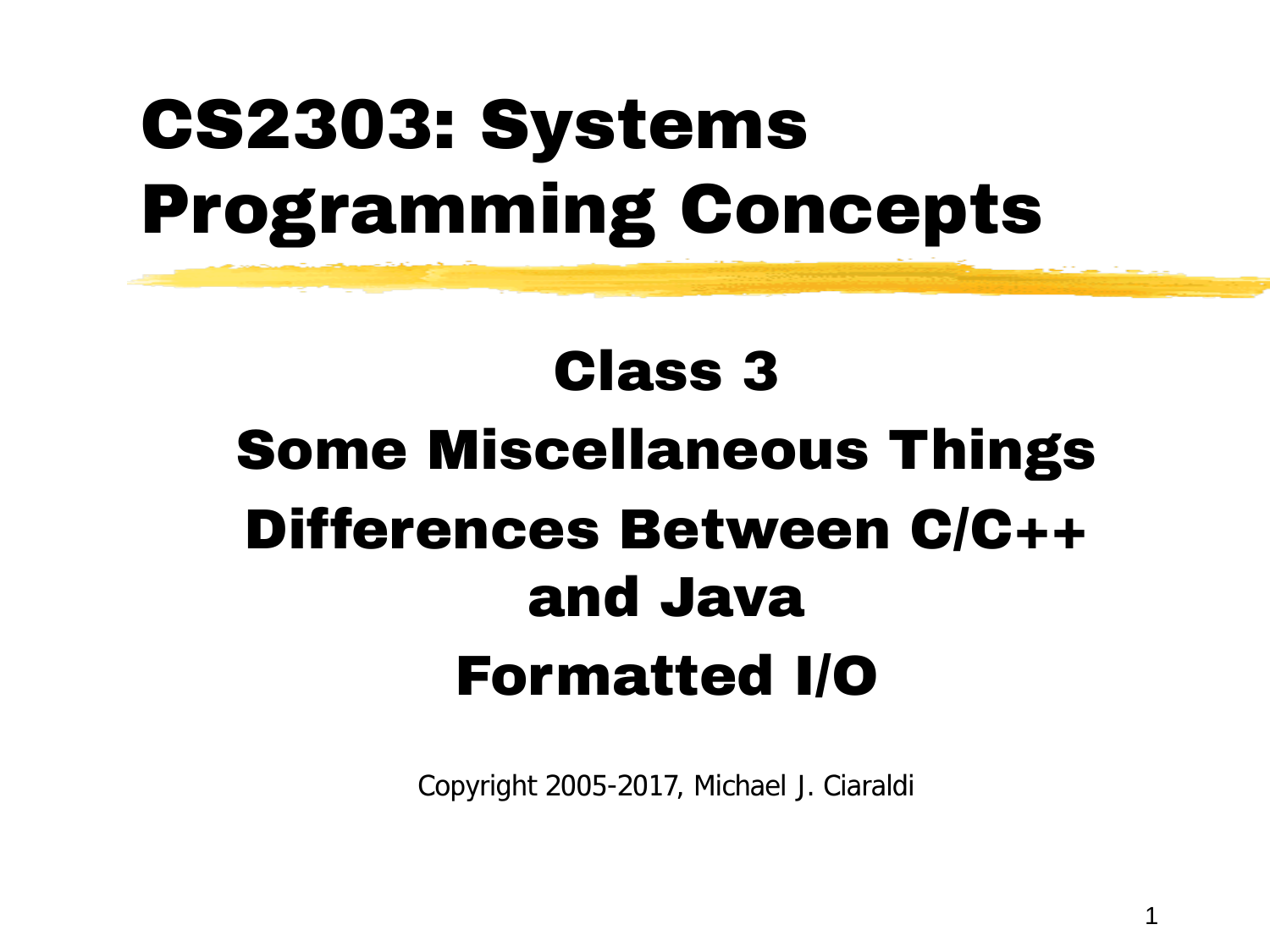

# CS2303: Systems Programming Concepts
Class 3
Some Miscellaneous Things
Differences Between C/C++ and Java
Formatted I/O

Copyright 2005-2017, Michael J. Ciaraldi
1